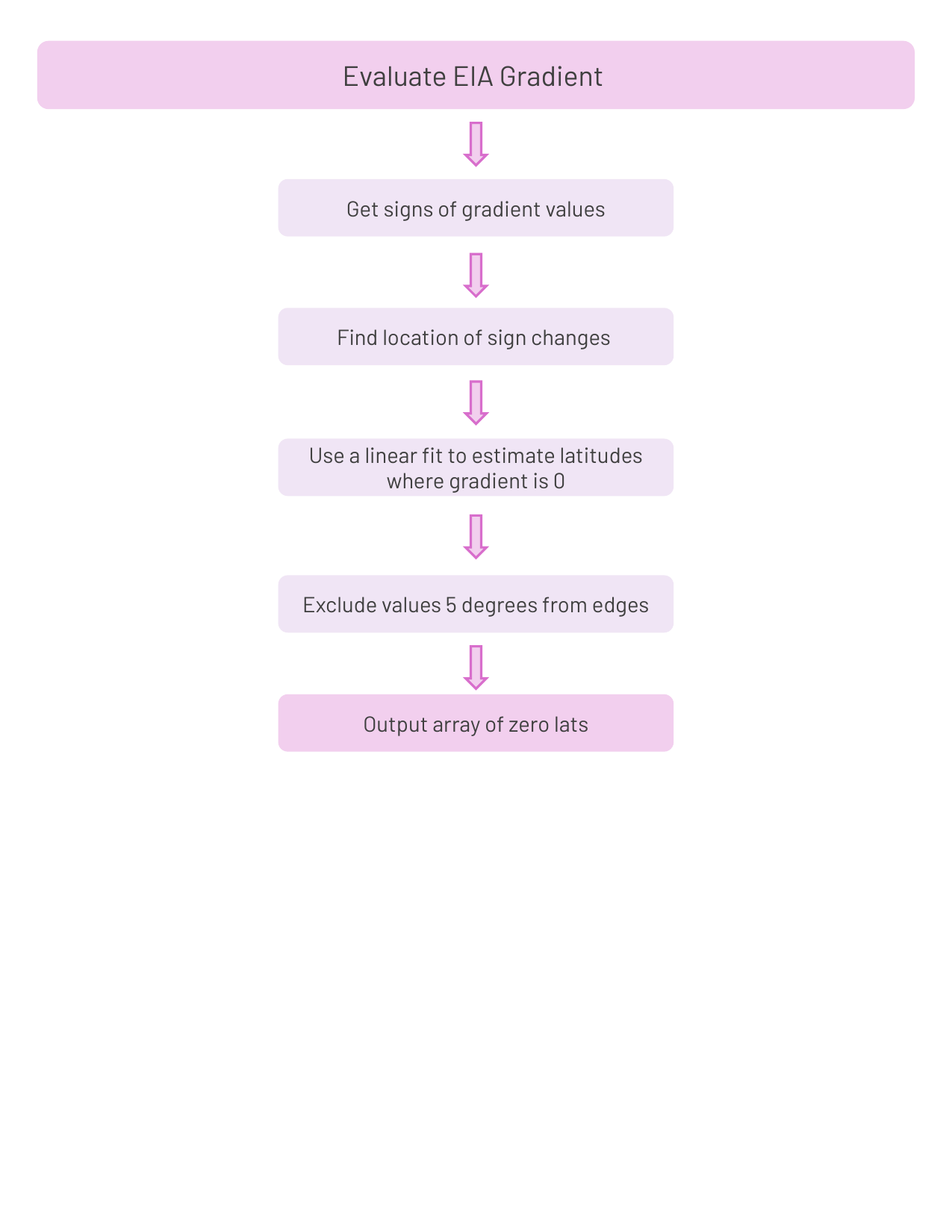

Evaluate EIA Gradient

Get signs of gradient values

Find location of sign changes

Use a linear fit to estimate latitudes where gradient is 0

Exclude values 5 degrees from edges

Output array of zero lats